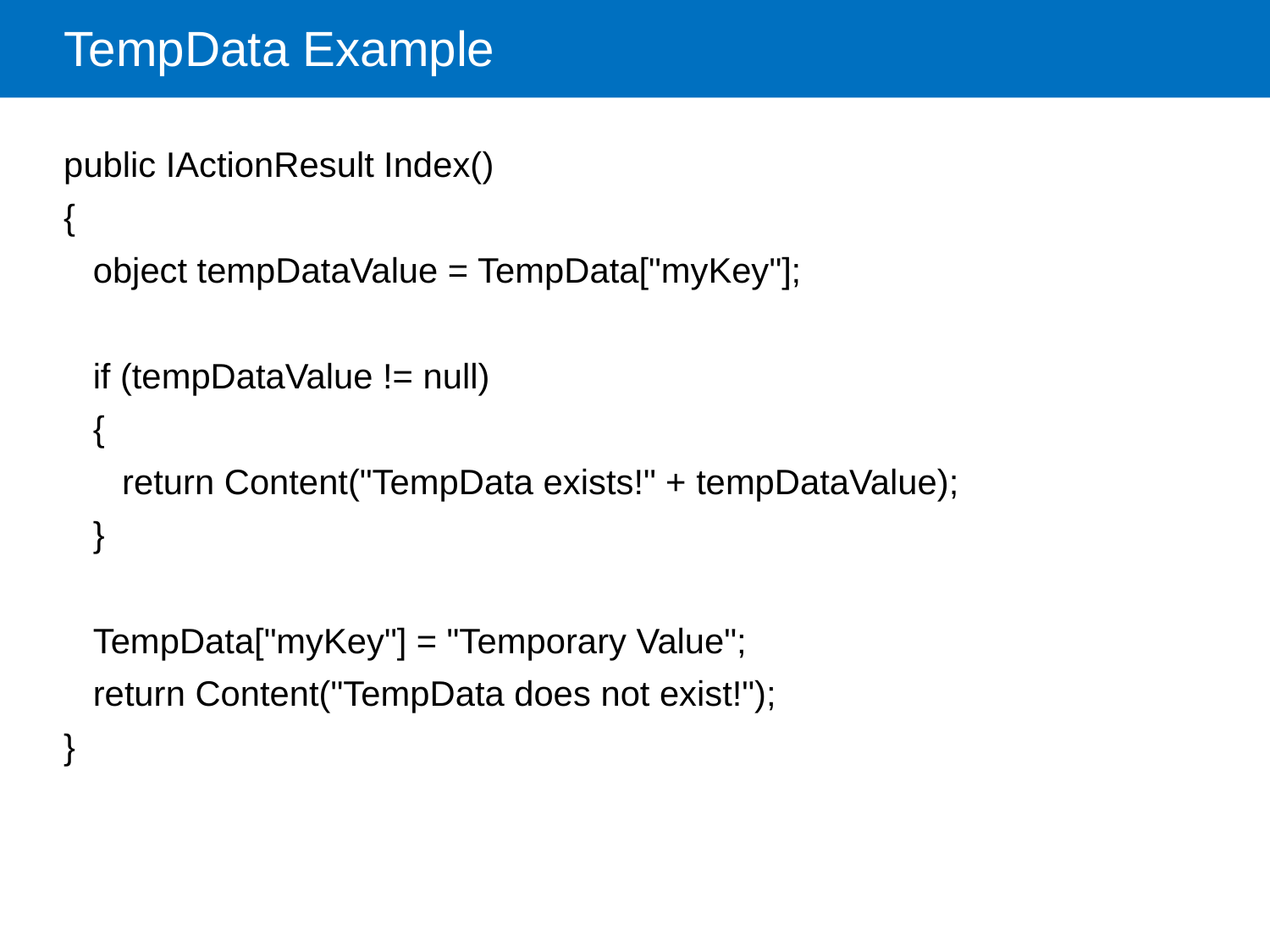

# TempData Example
public IActionResult Index()
{
   object tempDataValue = TempData["myKey"];

   if (tempDataValue != null)
   {
      return Content("TempData exists!" + tempDataValue);
   }

   TempData["myKey"] = "Temporary Value";
   return Content("TempData does not exist!");
}